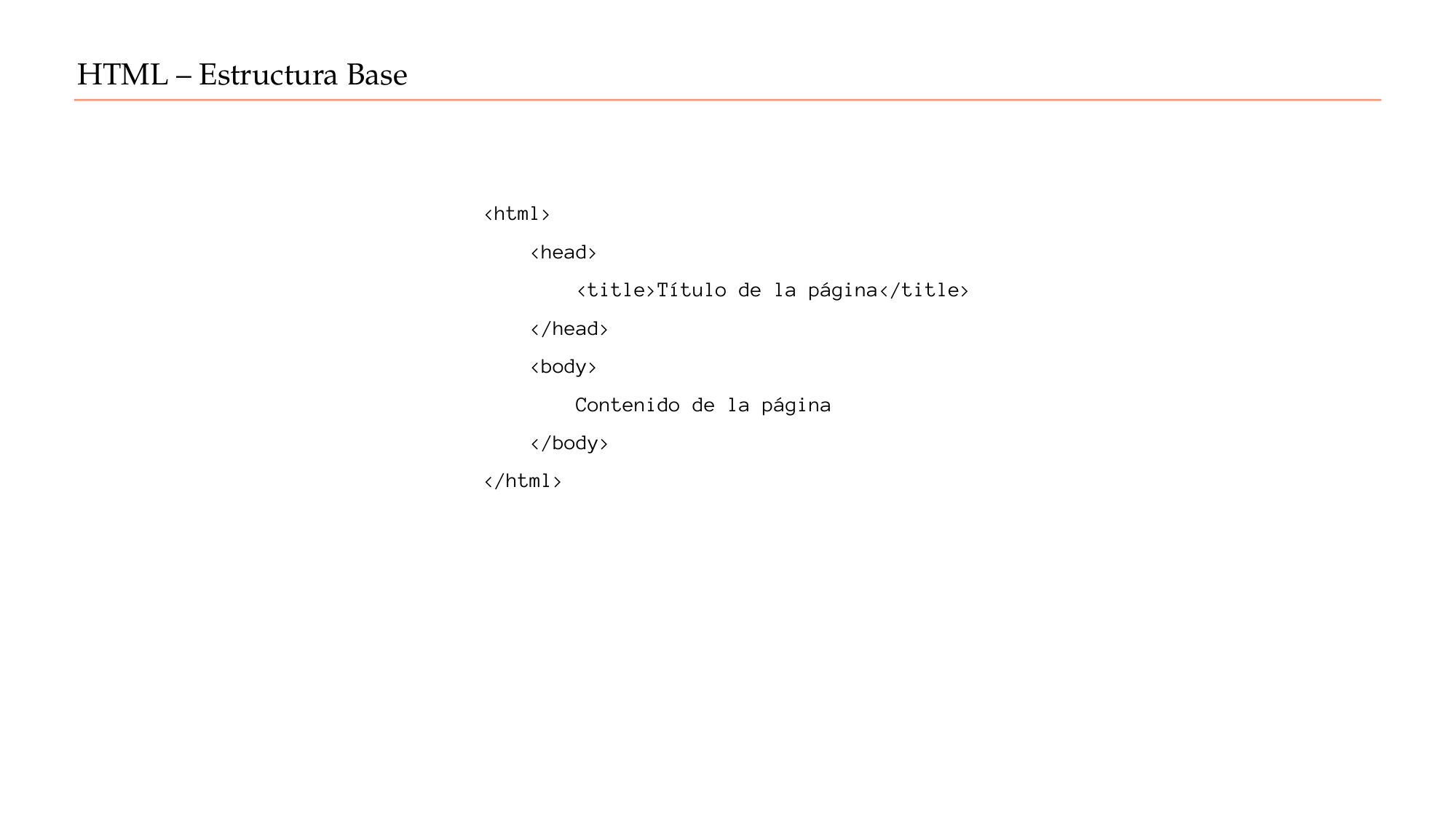

HTML – Estructura Base
<html>
    <head>
        <title>Título de la página</title>
    </head>
    <body>
        Contenido de la página
    </body>
</html>